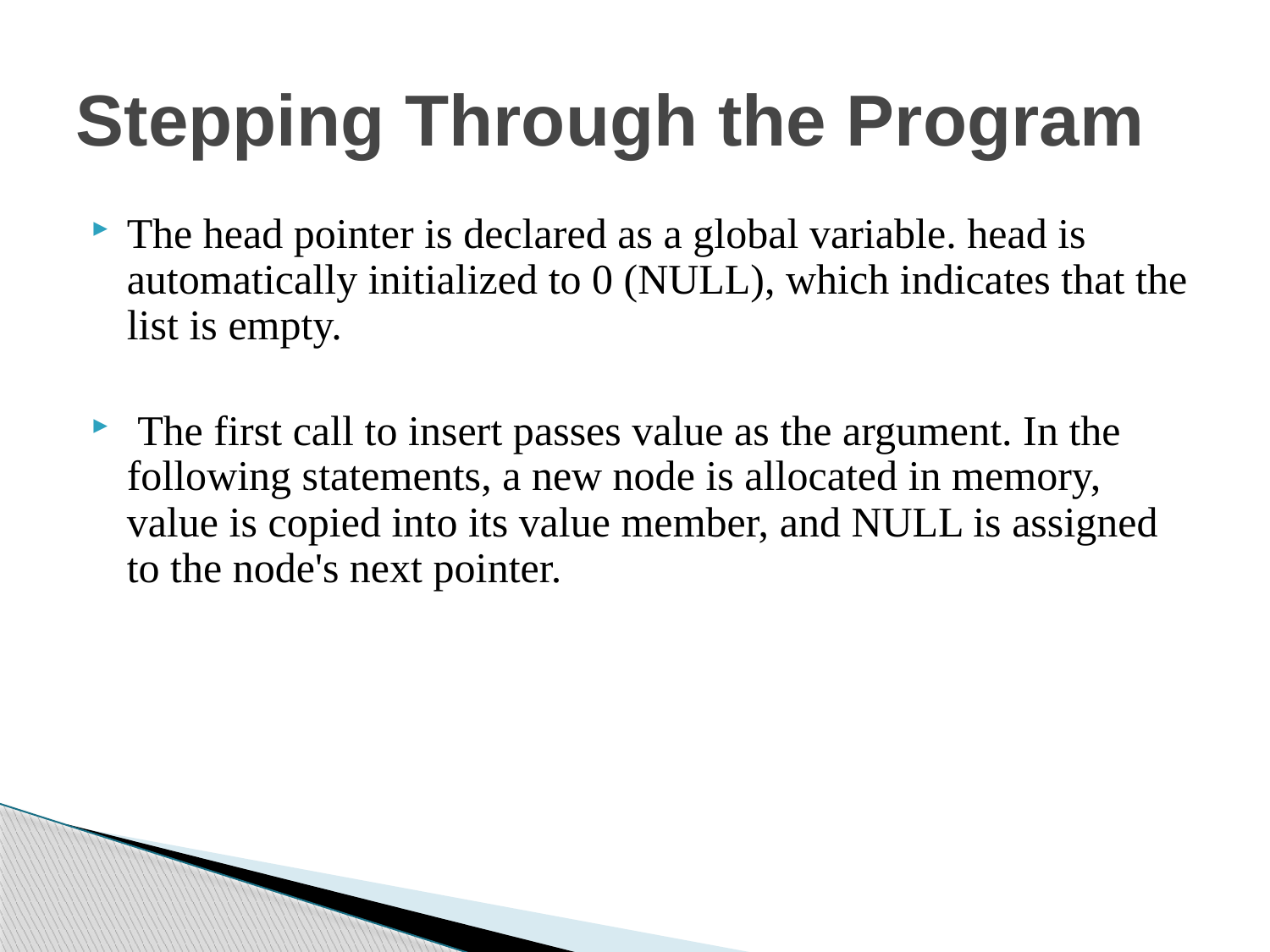

# Stepping Through the Program
The head pointer is declared as a global variable. head is automatically initialized to 0 (NULL), which indicates that the list is empty.

 The first call to insert passes value as the argument. In the following statements, a new node is allocated in memory, value is copied into its value member, and NULL is assigned to the node's next pointer.